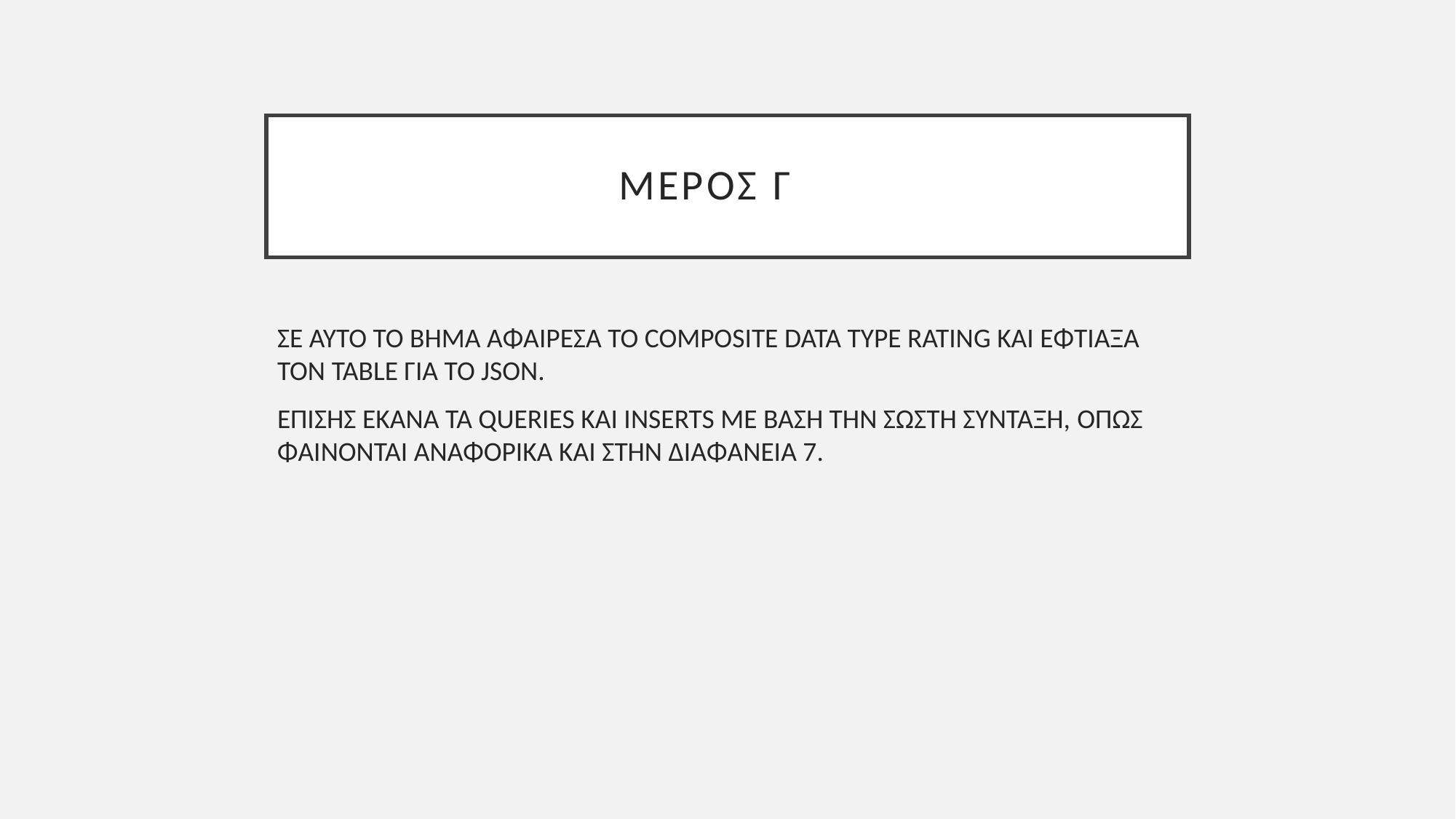

# ΜΕΡΟΣ Γ
ΣΕ ΑΥΤΌ ΤΟ ΒΗΜΑ ΑΦΑΙΡΕΣΑ ΤΟ COMPOSITE DATA TYPE RATING ΚΑΙ ΕΦΤΙΑΞΑ ΤΟΝ TABLE ΓΙΑ ΤΟ JSON.
ΕΠΙΣΗΣ ΕΚΑΝΑ ΤΑ QUERIES ΚΑΙ INSERTS ΜΕ ΒΑΣΗ ΤΗΝ ΣΩΣΤΗ ΣΥΝΤΑΞΗ, ΌΠΩΣ ΦΑΙΝΟΝΤΑΙ ΑΝΑΦΟΡΙΚΑ ΚΑΙ ΣΤΗΝ ΔΙΑΦΑΝΕΙΑ 7.